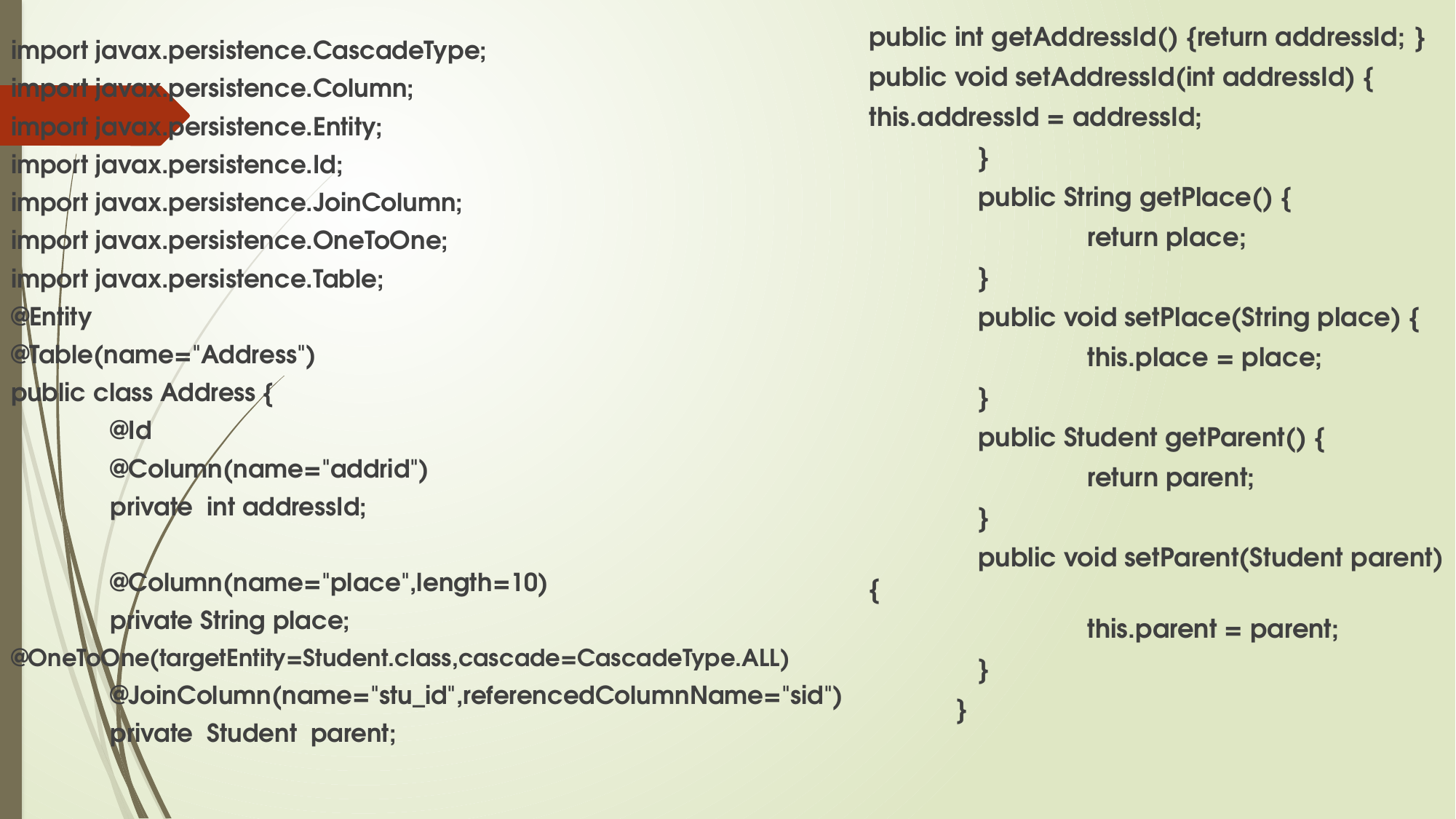

public int getAddressId() {return addressId;	}
public void setAddressId(int addressId) {
this.addressId = addressId;
	}
	public String getPlace() {
		return place;
	}
	public void setPlace(String place) {
		this.place = place;
	}
	public Student getParent() {
		return parent;
	}
	public void setParent(Student parent) {
		this.parent = parent;
	}
            }
import javax.persistence.CascadeType;
import javax.persistence.Column;
import javax.persistence.Entity;
import javax.persistence.Id;
import javax.persistence.JoinColumn;
import javax.persistence.OneToOne;
import javax.persistence.Table;
@Entity
@Table(name="Address")
public class Address {
	@Id
	@Column(name="addrid")
	private  int addressId;

	@Column(name="place",length=10)
	private String place;
@OneToOne(targetEntity=Student.class,cascade=CascadeType.ALL)
	@JoinColumn(name="stu_id",referencedColumnName="sid")
	private  Student  parent;